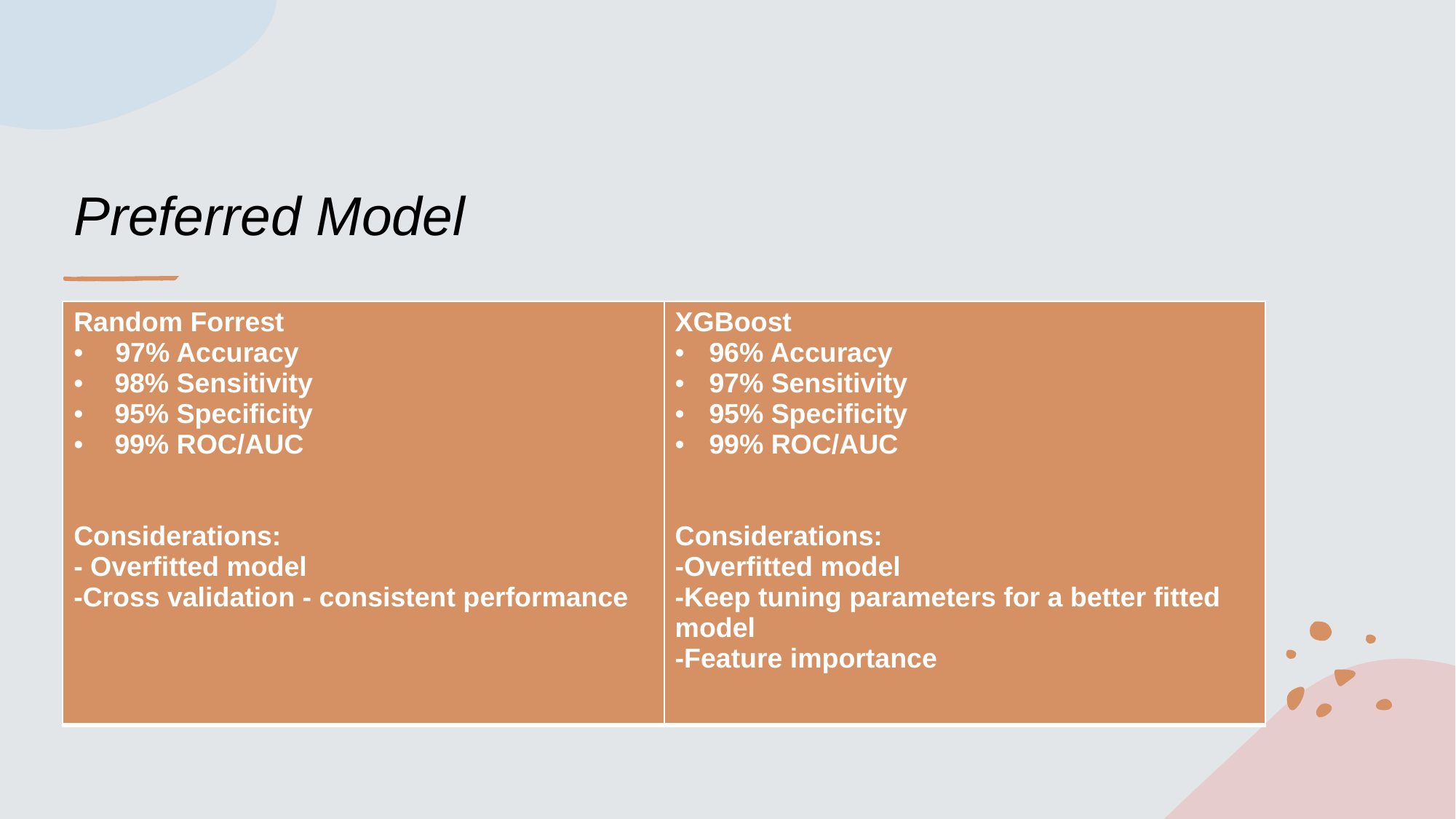

# Preferred Model

| Random Forrest 97% Accuracy 98% Sensitivity 95% Specificity 99% ROC/AUC Considerations: - Overfitted model -Cross validation - consistent performance | XGBoost 96% Accuracy 97% Sensitivity 95% Specificity 99% ROC/AUC Considerations: -Overfitted model -Keep tuning parameters for a better fitted model -Feature importance |
| --- | --- |